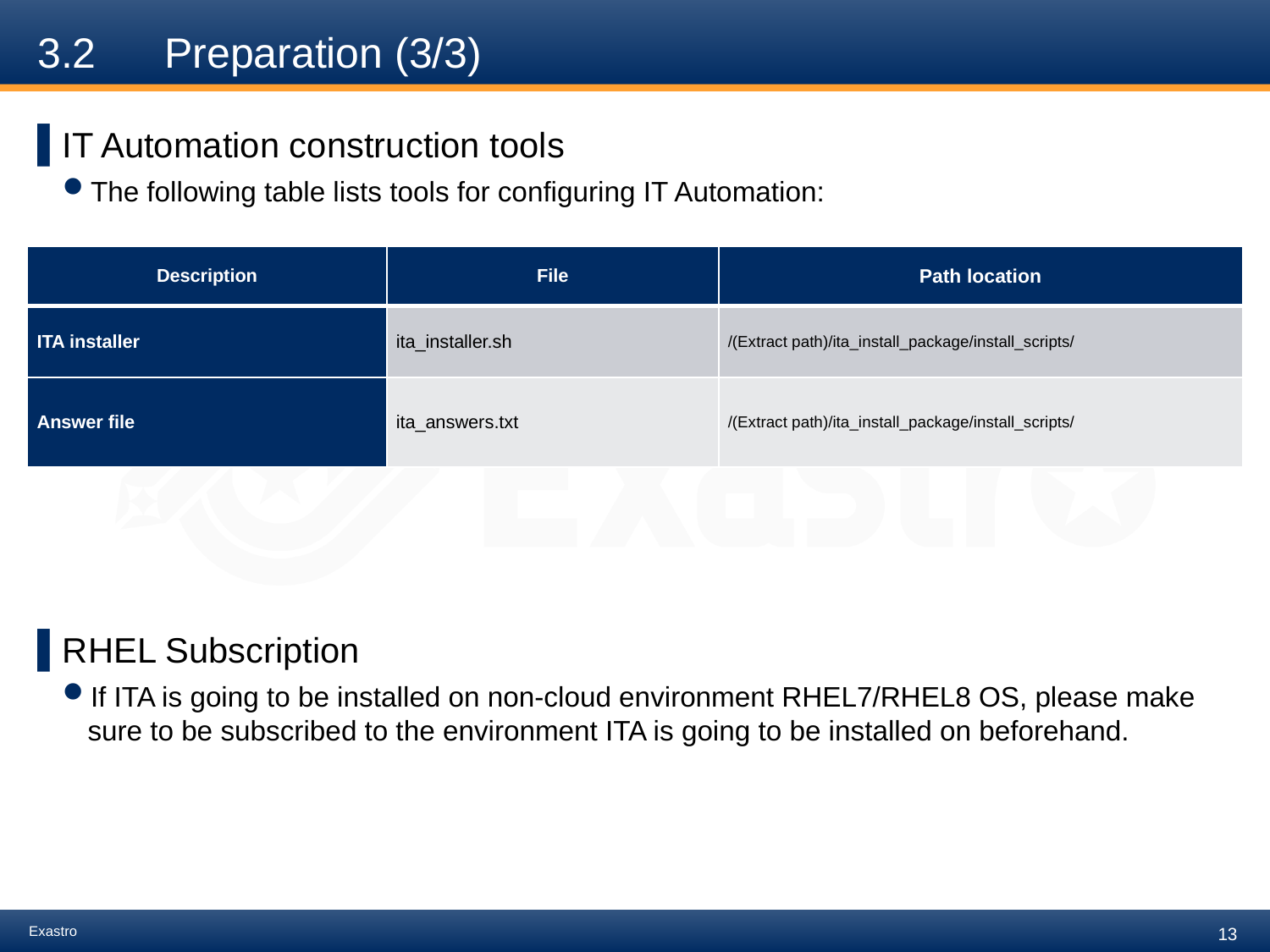

# 3.2	Preparation (3/3)
IT Automation construction tools
The following table lists tools for configuring IT Automation:

RHEL Subscription
If ITA is going to be installed on non-cloud environment RHEL7/RHEL8 OS, please make sure to be subscribed to the environment ITA is going to be installed on beforehand.
| Description | File | Path location |
| --- | --- | --- |
| ITA installer | ita\_installer.sh | /(Extract path)/ita\_install\_package/install\_scripts/ |
| Answer file | ita\_answers.txt | /(Extract path)/ita\_install\_package/install\_scripts/ |